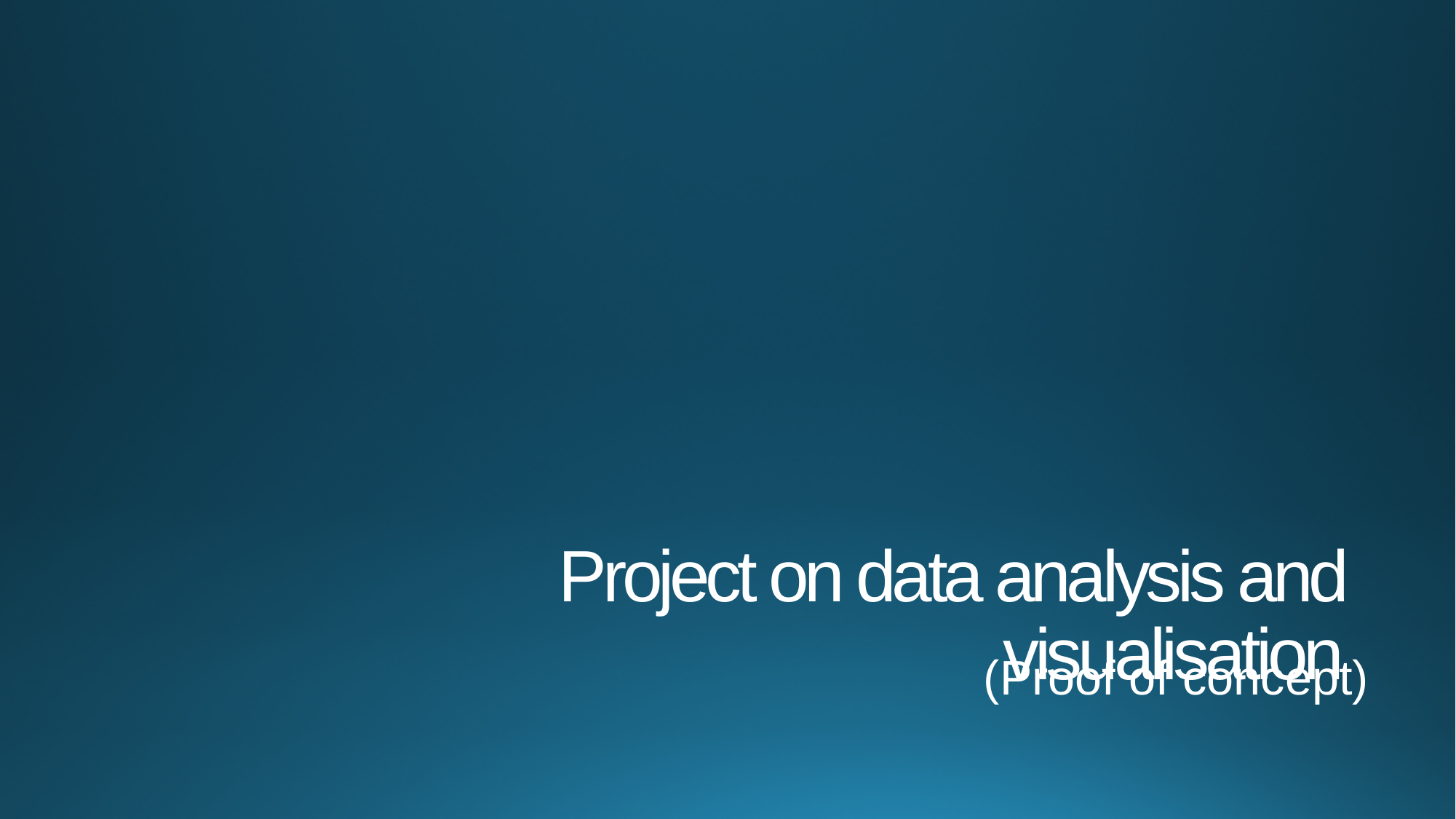

# Project on data analysis and visualisation
(Proof of concept)